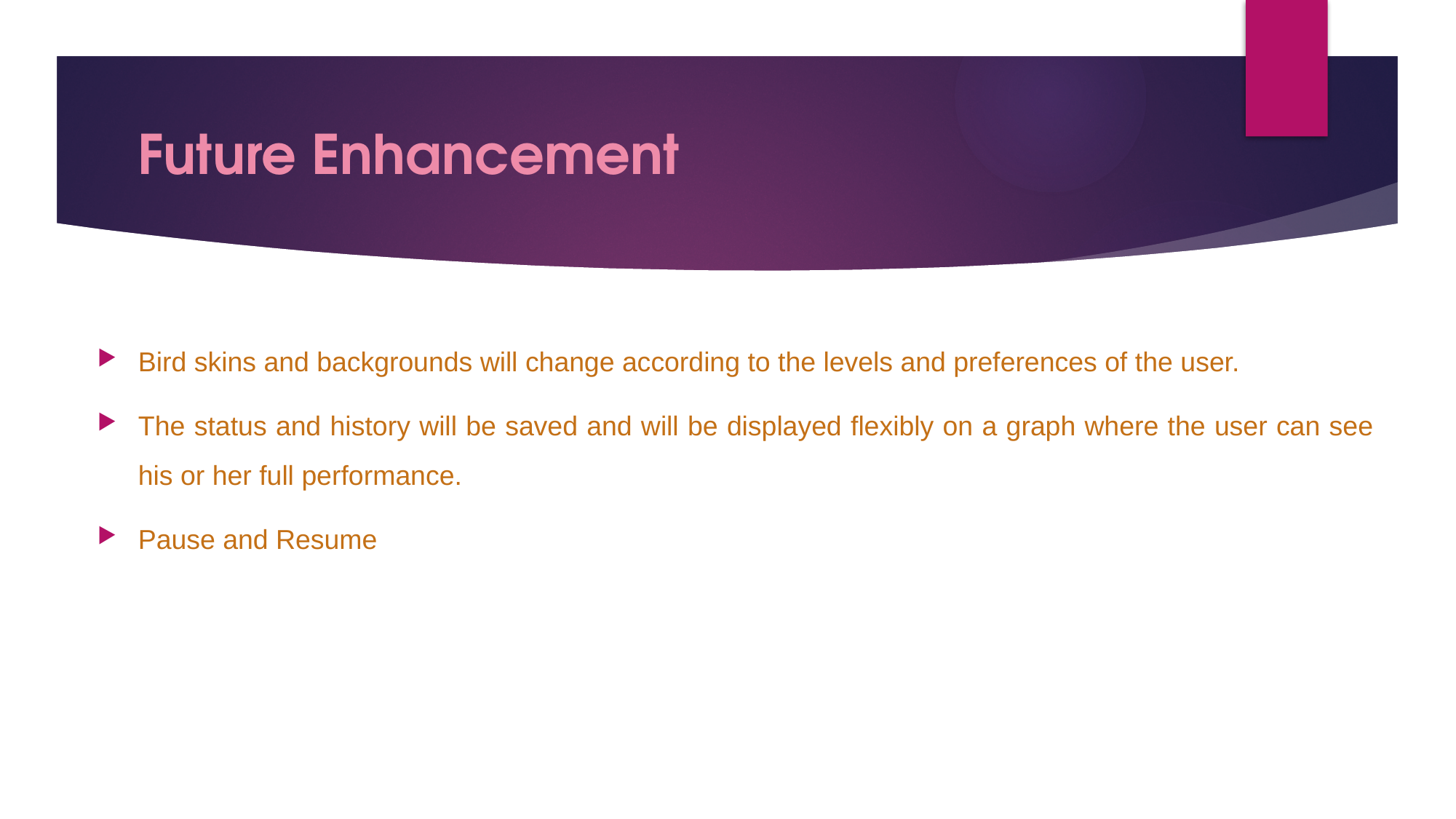

# Future Enhancement
Bird skins and backgrounds will change according to the levels and preferences of the user.
The status and history will be saved and will be displayed flexibly on a graph where the user can see his or her full performance.
Pause and Resume